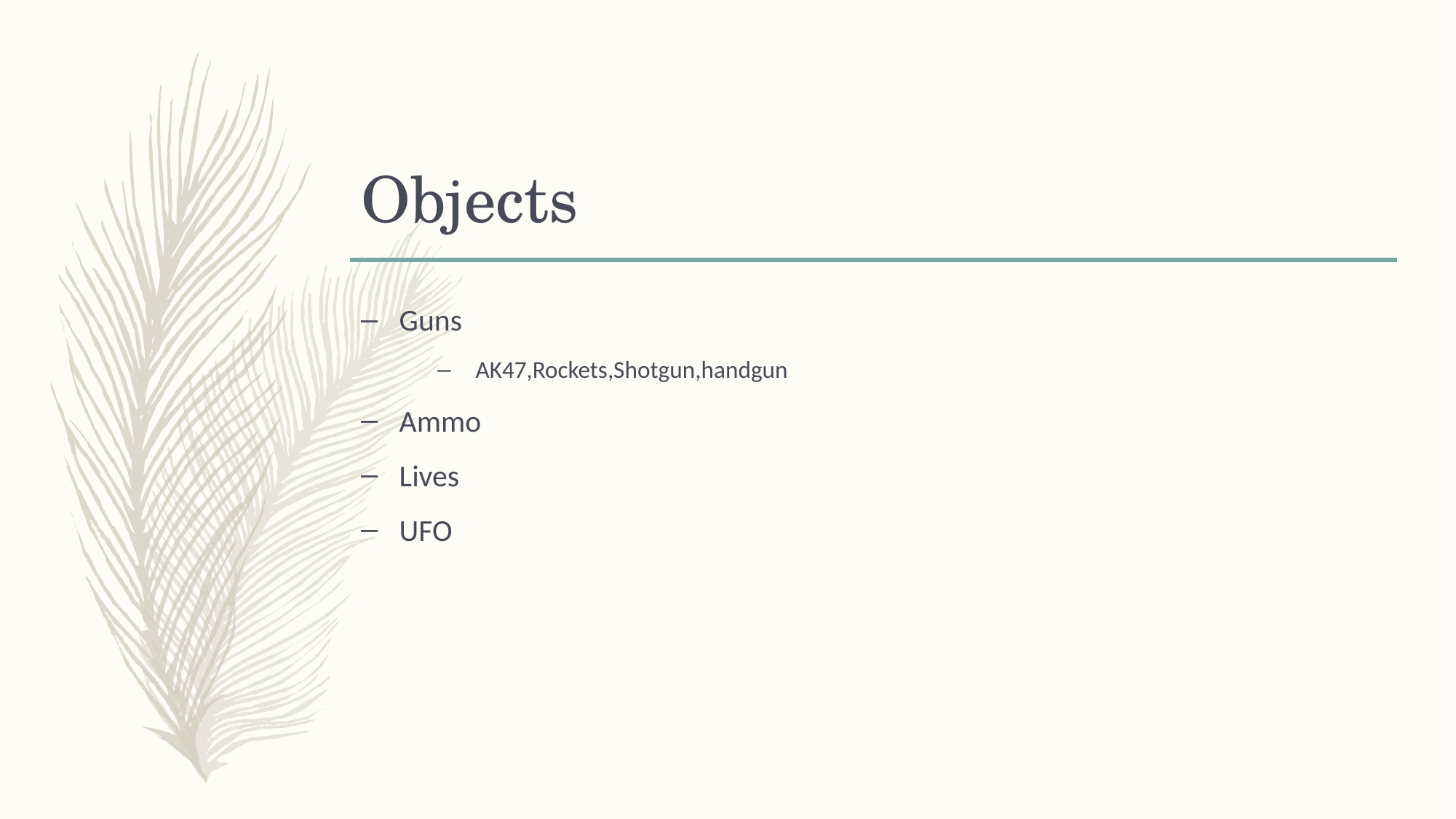

# Objects
Guns
AK47,Rockets,Shotgun,handgun
Ammo
Lives
UFO